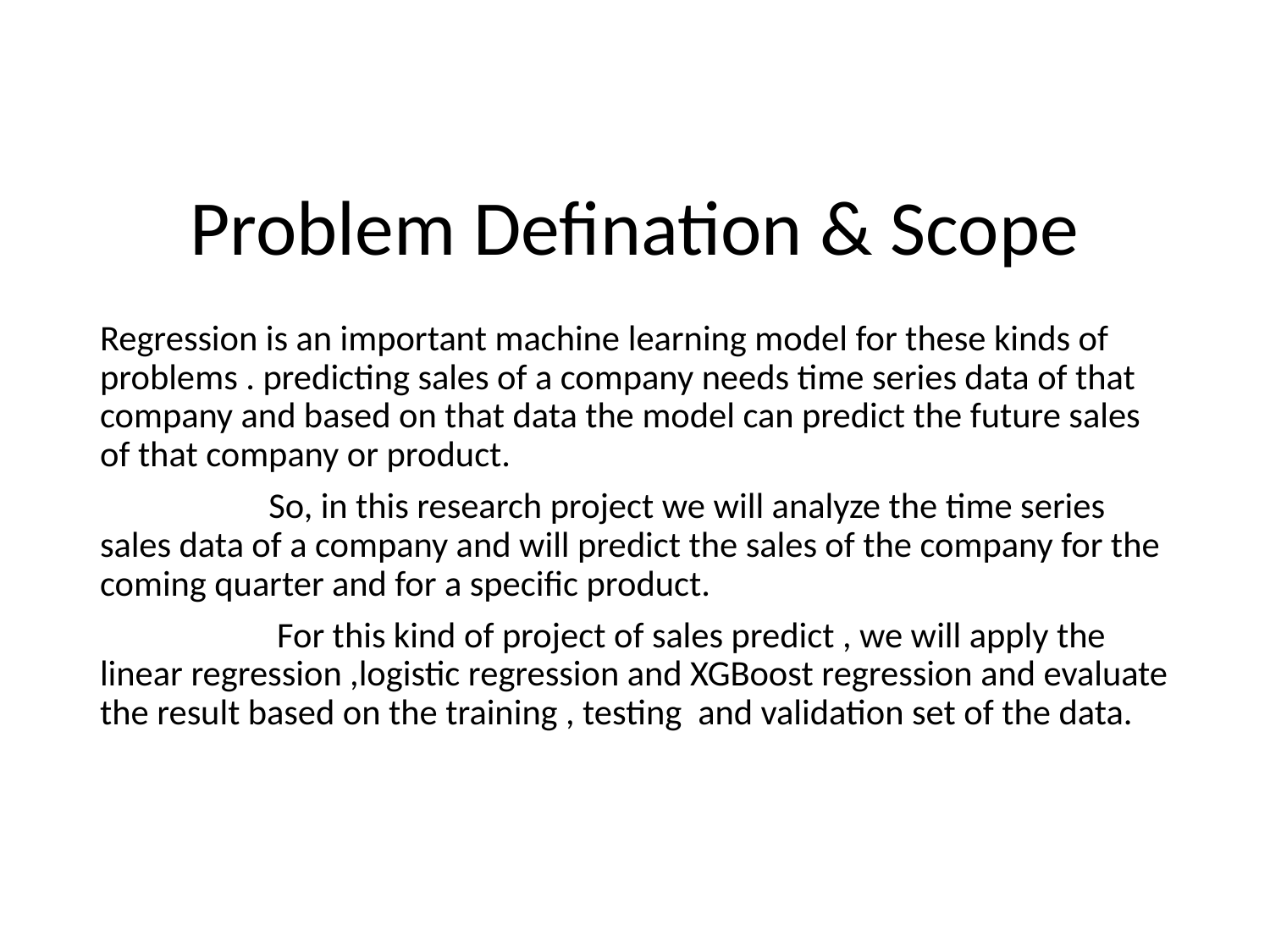

# Problem Defination & Scope
Regression is an important machine learning model for these kinds of problems . predicting sales of a company needs time series data of that company and based on that data the model can predict the future sales of that company or product.
                     So, in this research project we will analyze the time series sales data of a company and will predict the sales of the company for the coming quarter and for a specific product.
                      For this kind of project of sales predict , we will apply the linear regression ,logistic regression and XGBoost regression and evaluate the result based on the training , testing  and validation set of the data.